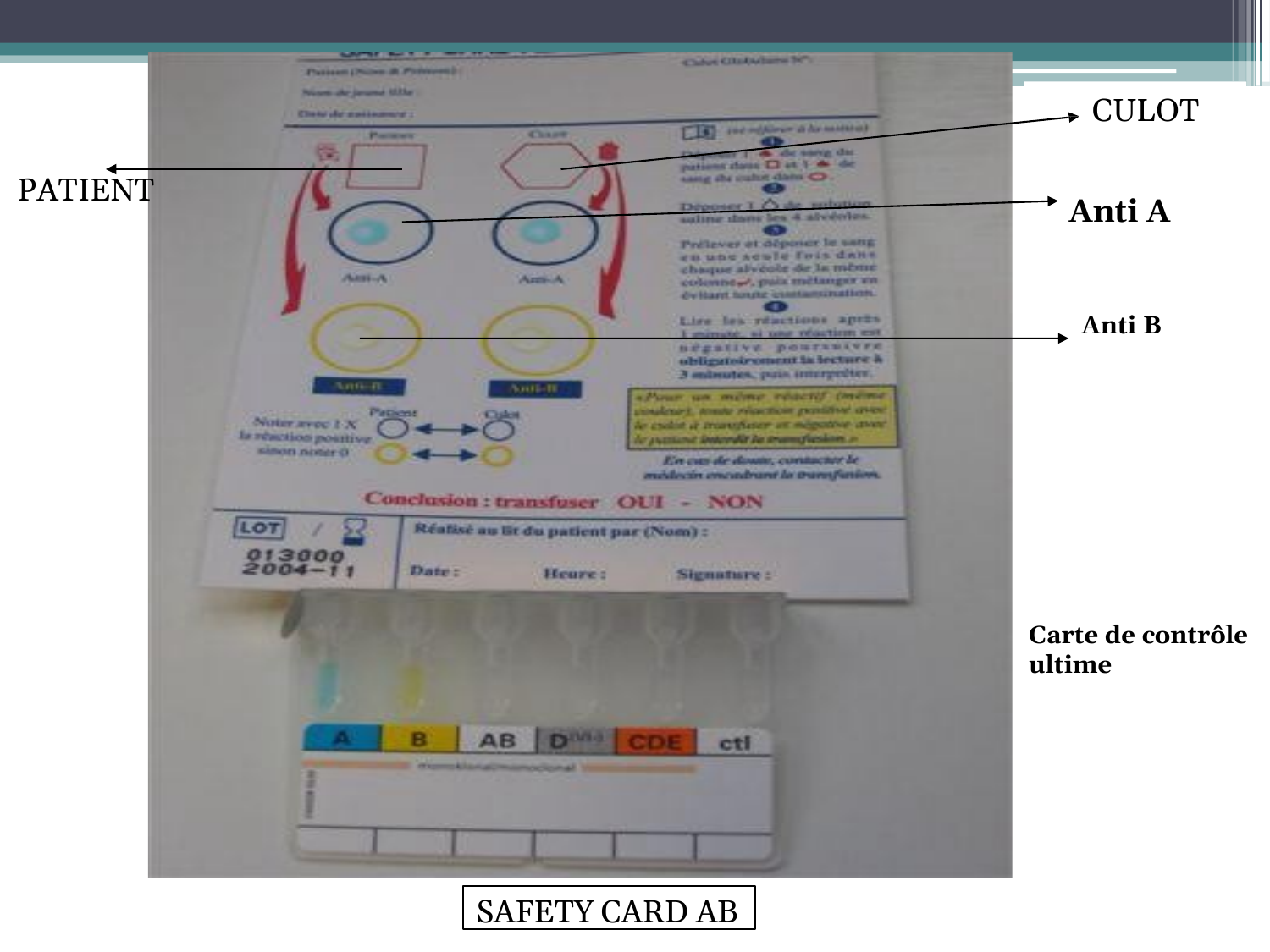

CULOT

PATIENT
Anti A
Anti B
Carte de contrôle
ultime
SAFETY CARD AB